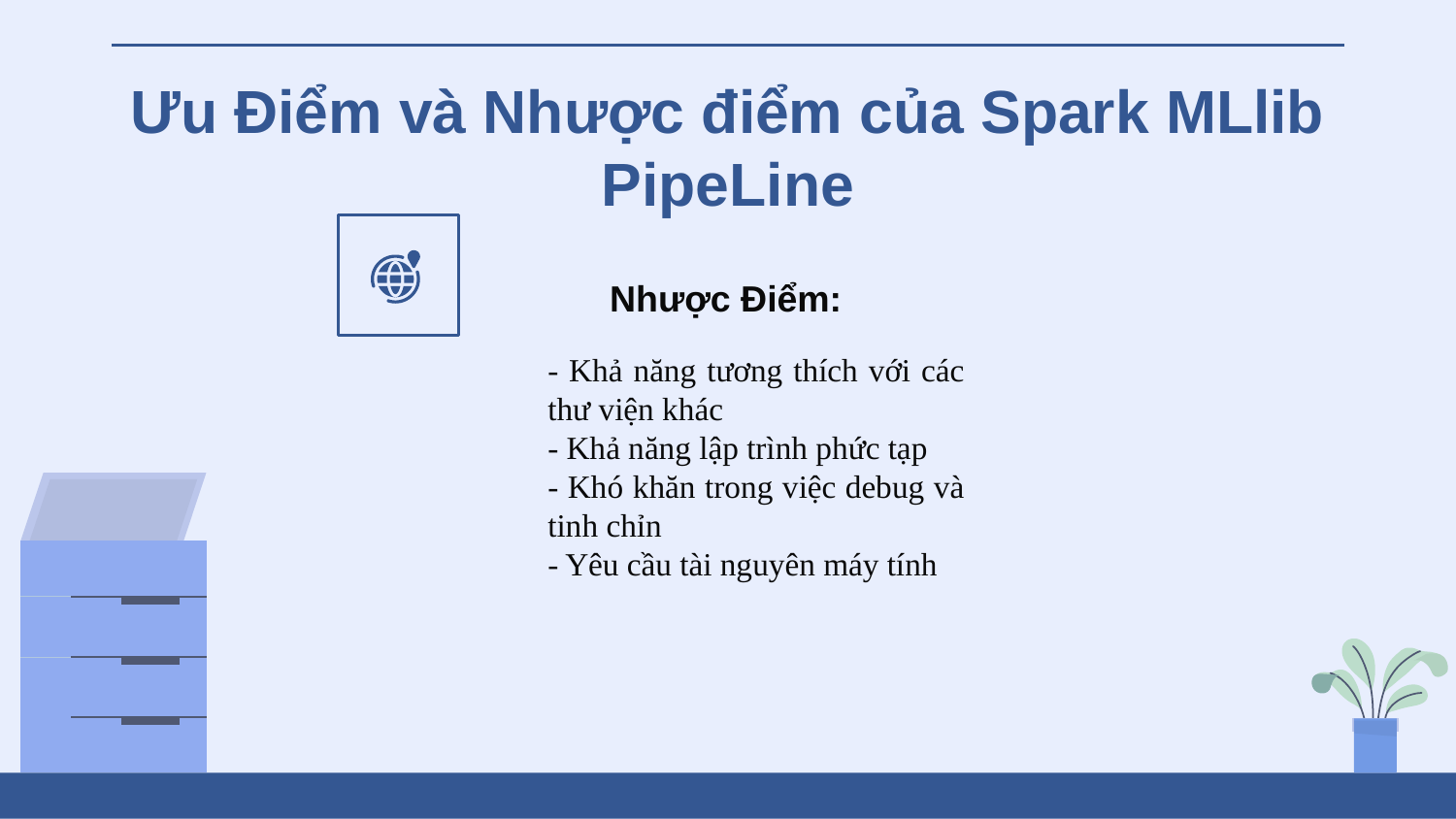

Ưu Điểm và Nhược điểm của Spark MLlib PipeLine

Nhược Điểm:
- Khả năng tương thích với các thư viện khác
- Khả năng lập trình phức tạp
- Khó khăn trong việc debug và tinh chỉn
- Yêu cầu tài nguyên máy tính